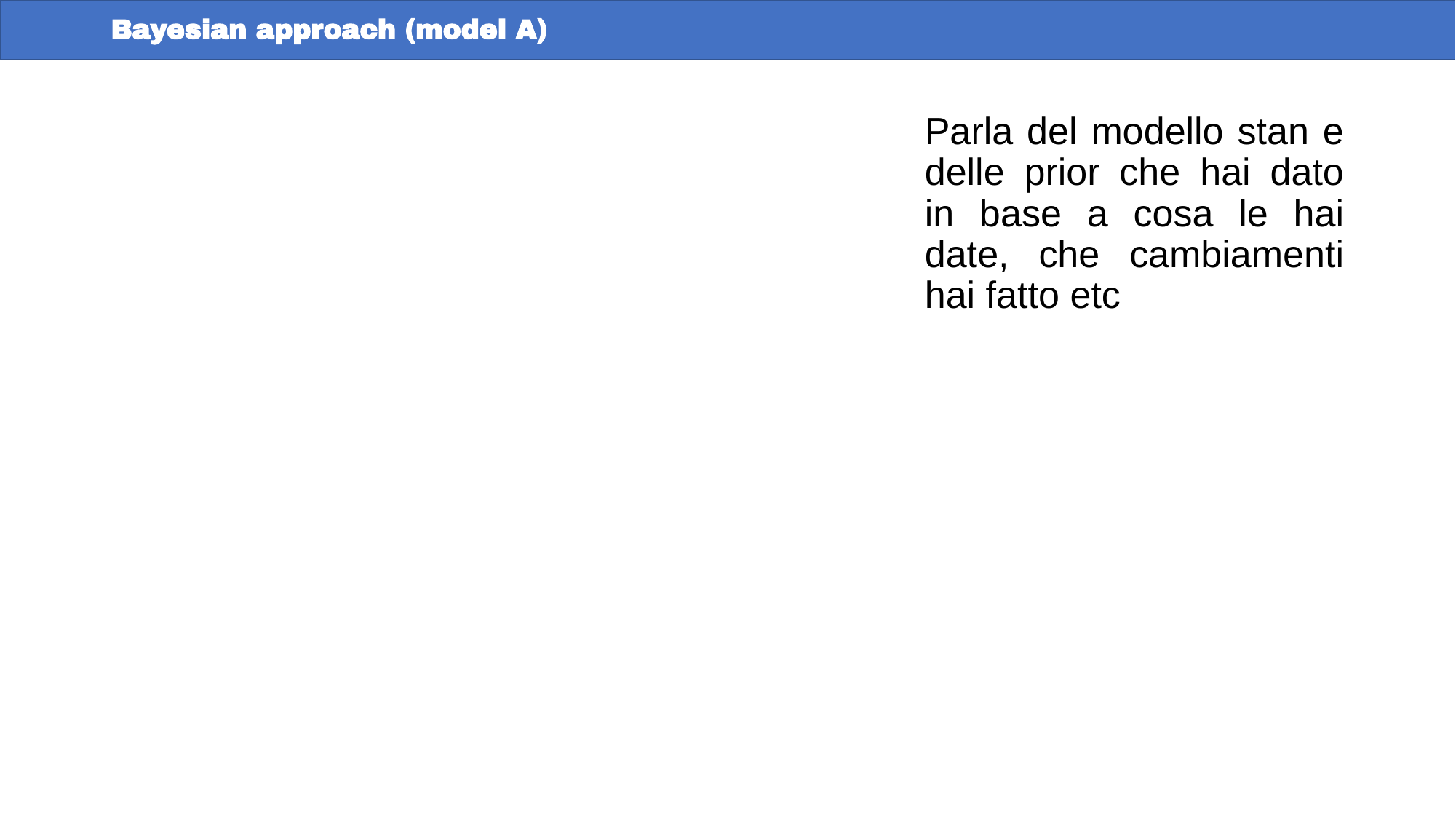

# Bayesian approach (model A)
Parla del modello stan e delle prior che hai dato in base a cosa le hai date, che cambiamenti hai fatto etc